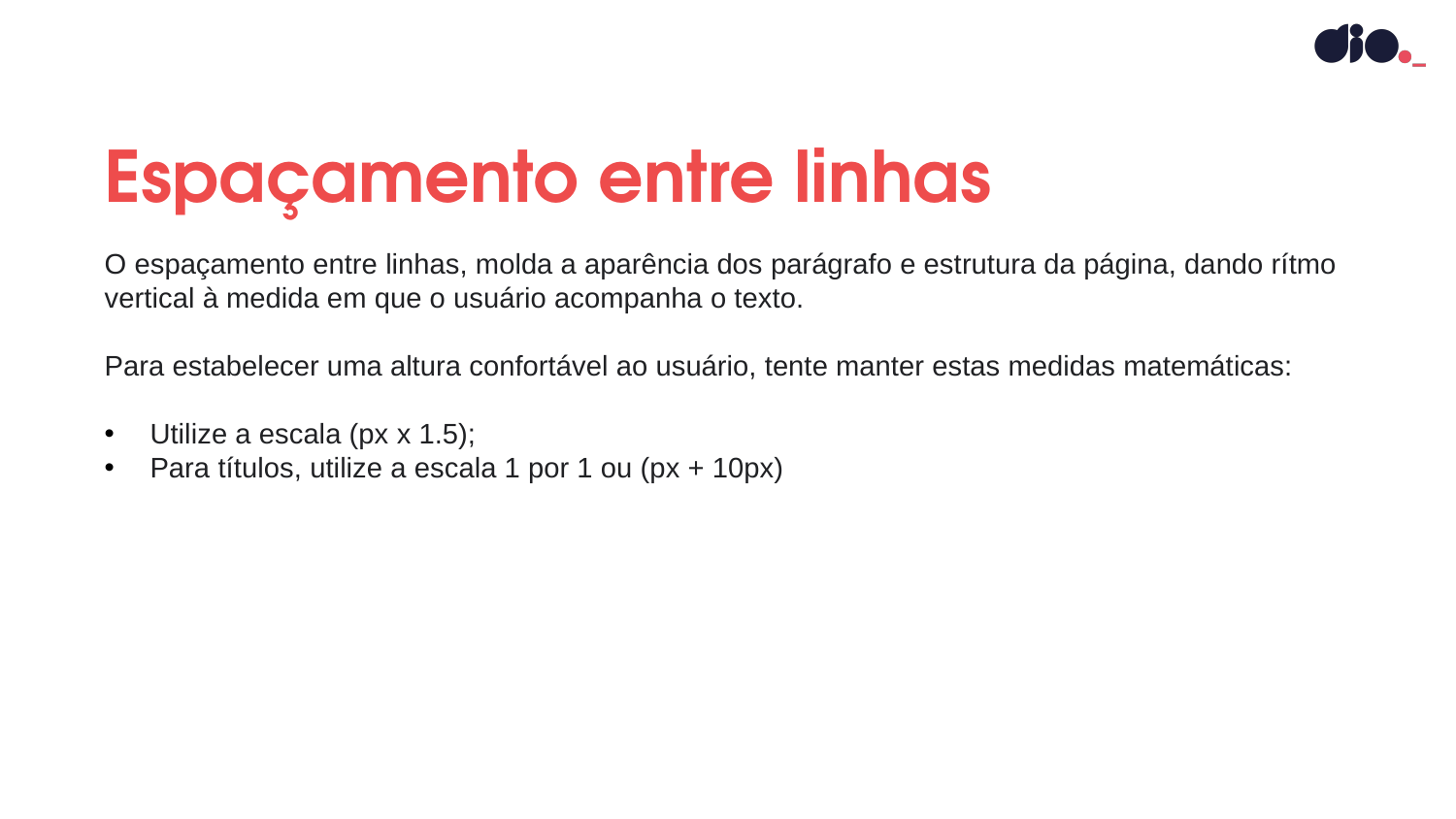

Espaçamento entre linhas
O espaçamento entre linhas, molda a aparência dos parágrafo e estrutura da página, dando rítmo vertical à medida em que o usuário acompanha o texto.

Para estabelecer uma altura confortável ao usuário, tente manter estas medidas matemáticas:

Utilize a escala (px x 1.5);
Para títulos, utilize a escala 1 por 1 ou (px + 10px)